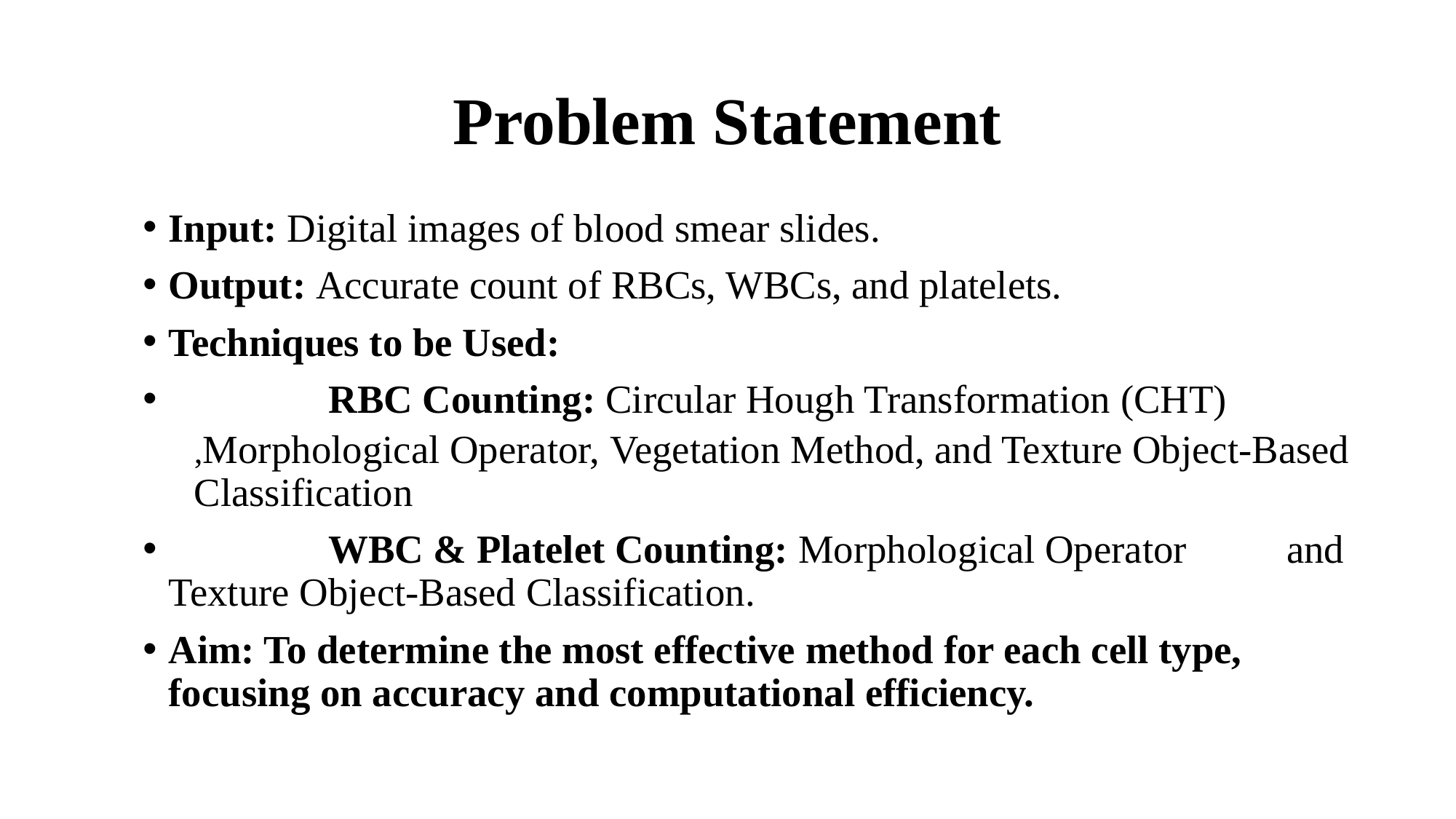

# Problem Statement
Input: Digital images of blood smear slides.
Output: Accurate count of RBCs, WBCs, and platelets.
Techniques to be Used:
                RBC Counting: Circular Hough Transformation (CHT)
,Morphological Operator, Vegetation Method, and Texture Object-Based Classification
                WBC & Platelet Counting: Morphological Operator          and Texture Object-Based Classification.
Aim: To determine the most effective method for each cell type, focusing on accuracy and computational efficiency.